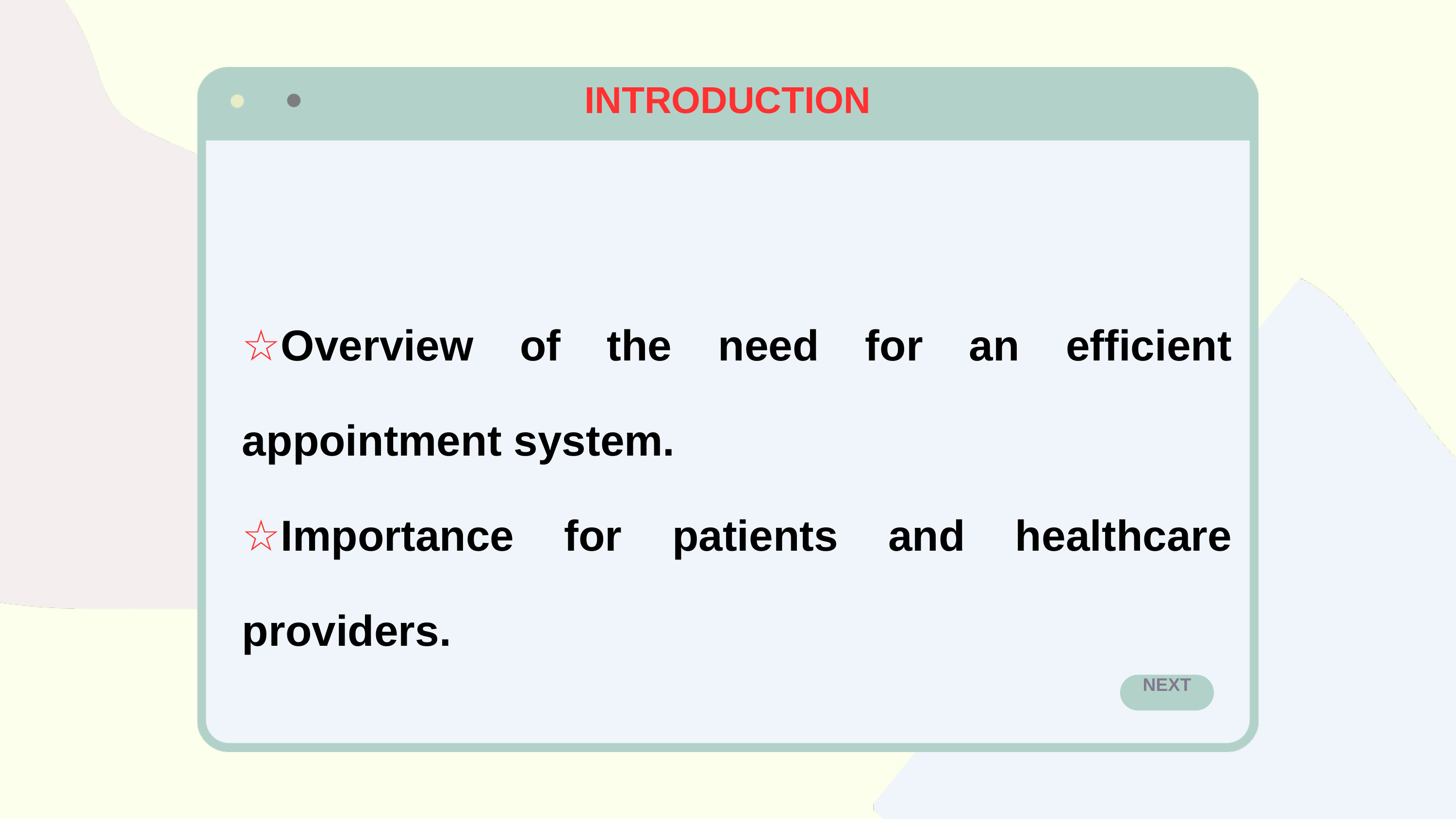

INTRODUCTION
☆Overview of the need for an efficient appointment system.
☆Importance for patients and healthcare providers.

NEXT